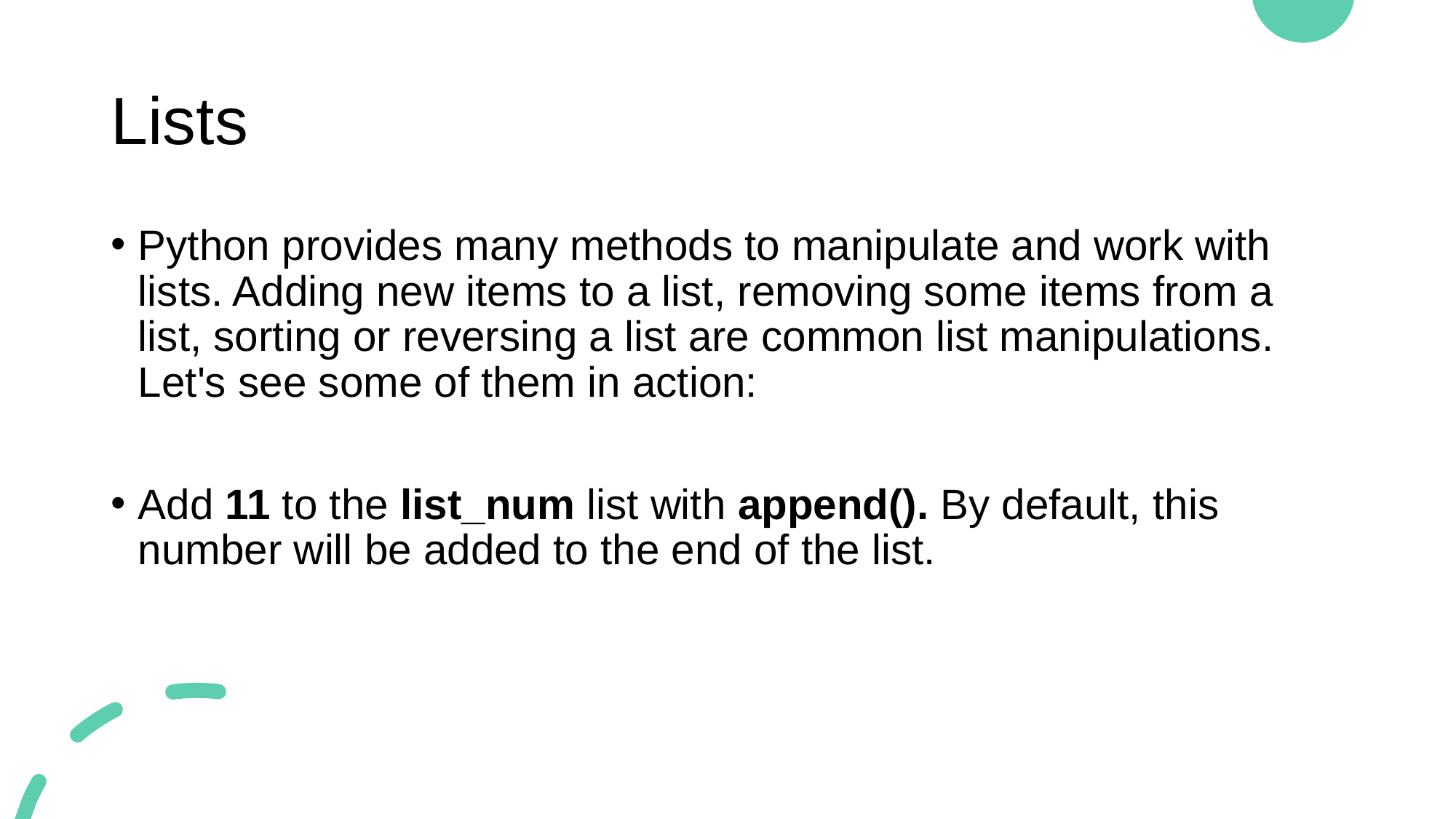

# Lists
Python provides many methods to manipulate and work with lists. Adding new items to a list, removing some items from a list, sorting or reversing a list are common list manipulations. Let's see some of them in action:

Add 11 to the list_num list with append(). By default, this number will be added to the end of the list.